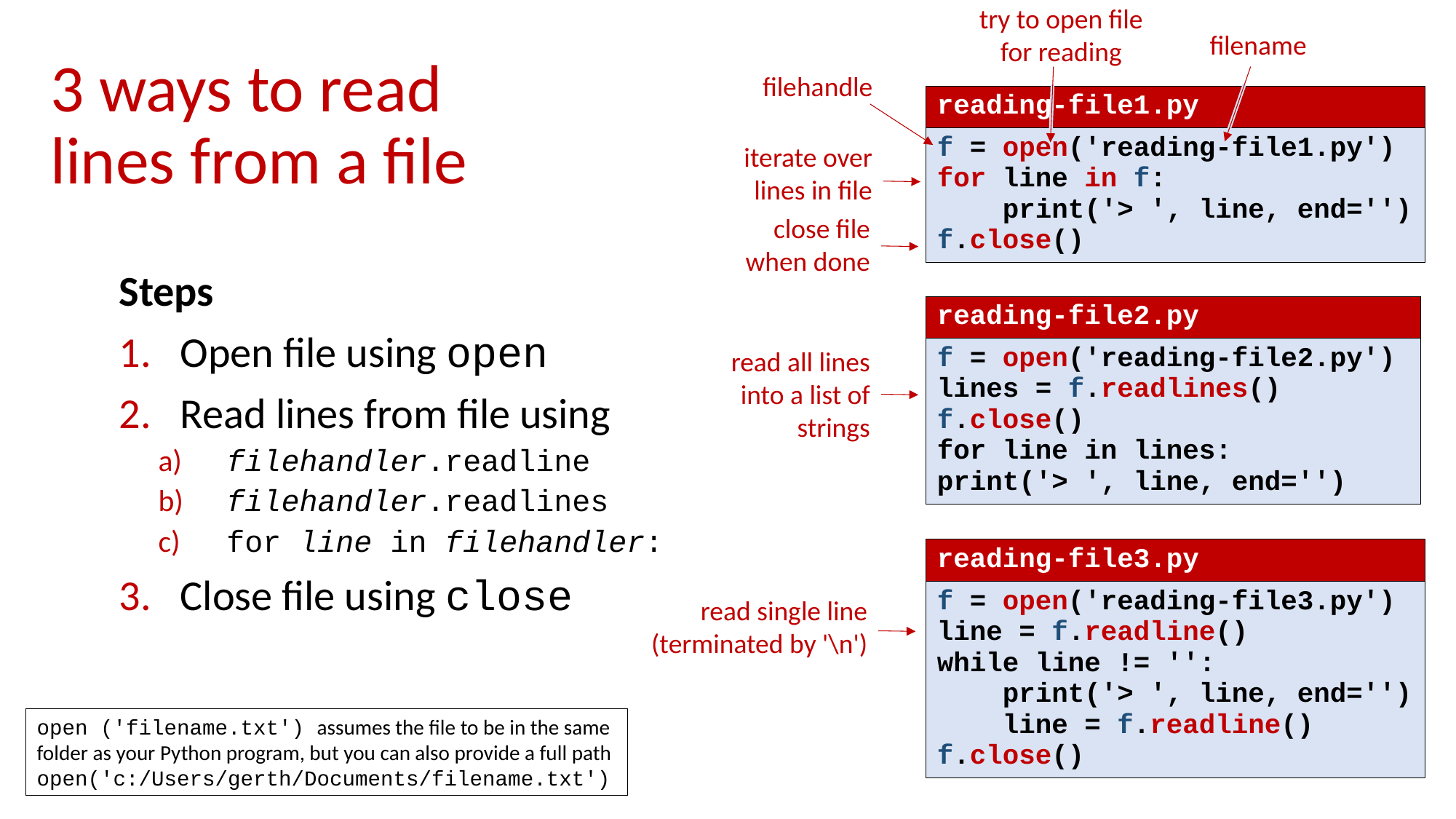

try to open file for reading
filename
# 3 ways to read lines from a file
filehandle
| reading-file1.py |
| --- |
| f = open('reading-file1.py') for line in f: print('> ', line, end='') f.close() |
iterate over lines in file
close file when done
Steps
Open file using open
Read lines from file using
 filehandler.readline
 filehandler.readlines
 for line in filehandler:
Close file using close
| reading-file2.py |
| --- |
| f = open('reading-file2.py') lines = f.readlines() f.close() for line in lines: print('> ', line, end='') |
read all lines into a list of strings
| reading-file3.py |
| --- |
| f = open('reading-file3.py') line = f.readline() while line != '': print('> ', line, end='') line = f.readline() f.close() |
read single line (terminated by '\n')
open ('filename.txt') assumes the file to be in the same folder as your Python program, but you can also provide a full path
open('c:/Users/gerth/Documents/filename.txt')